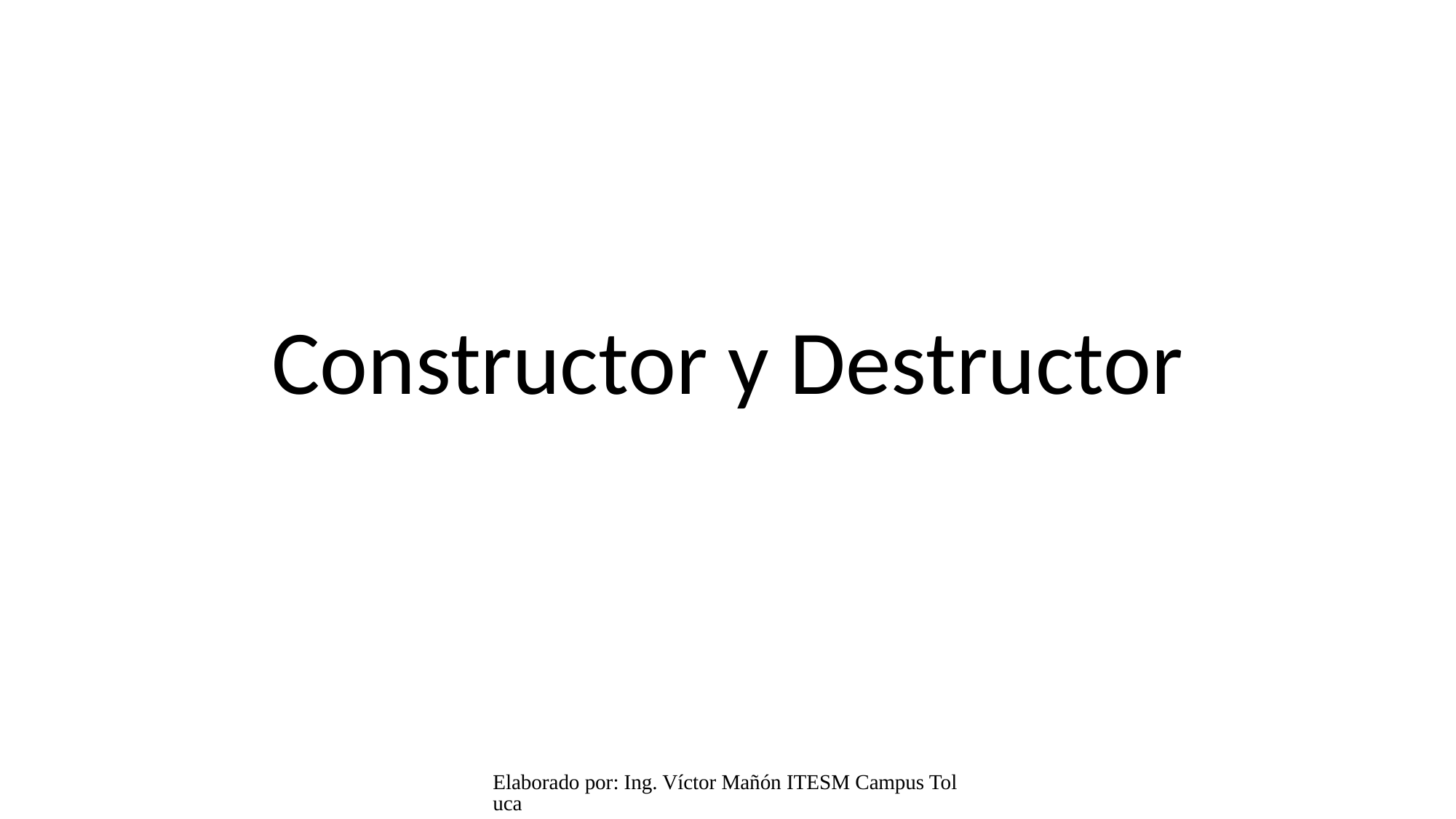

# Constructor y Destructor

Elaborado por: Ing. Víctor Mañón ITESM Campus Toluca